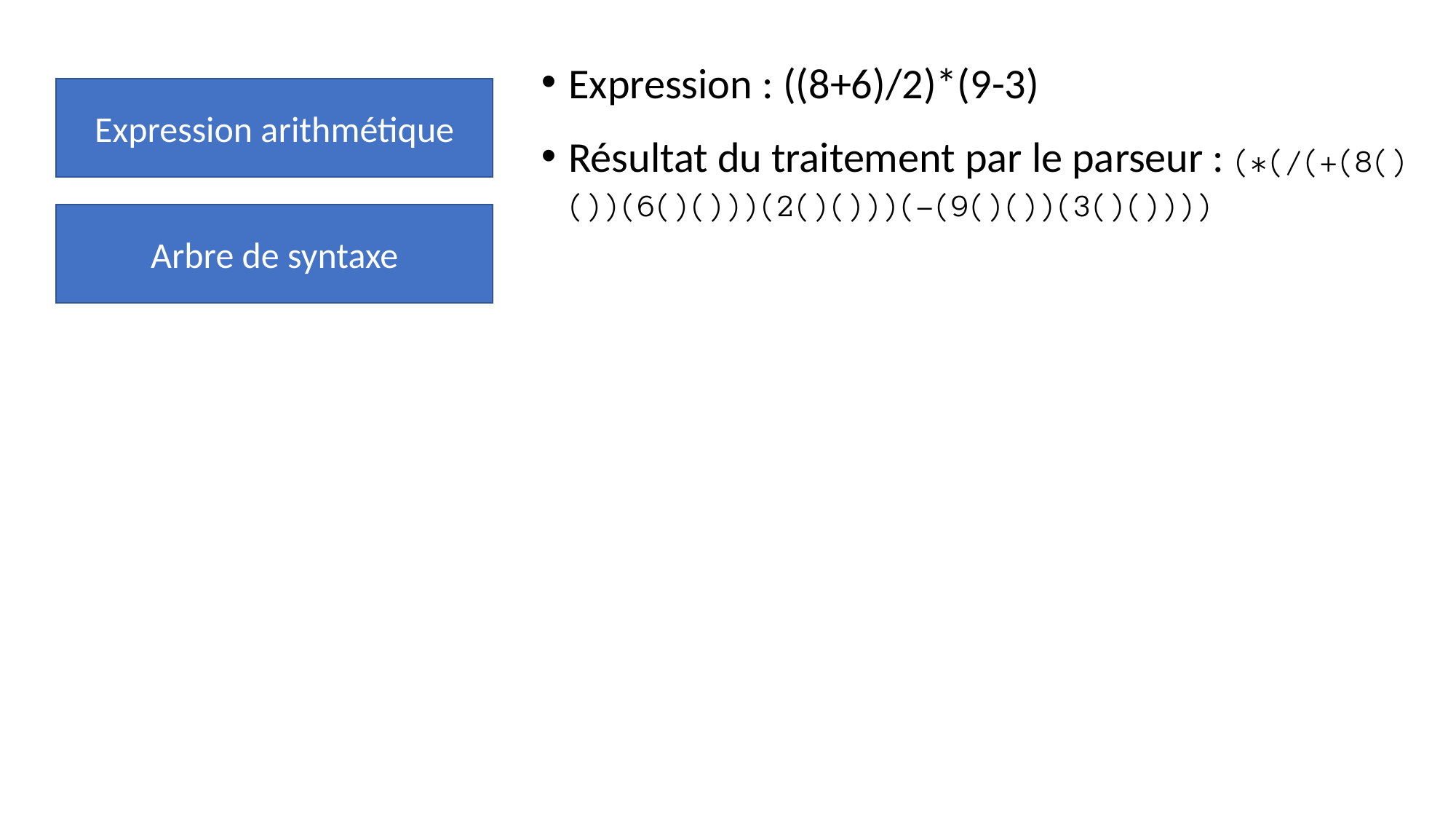

Expression : ((8+6)/2)*(9-3)
Résultat du traitement par le parseur : (*(/(+(8()())(6()()))(2()()))(-(9()())(3()())))

Expression arithmétique
Arbre de syntaxe